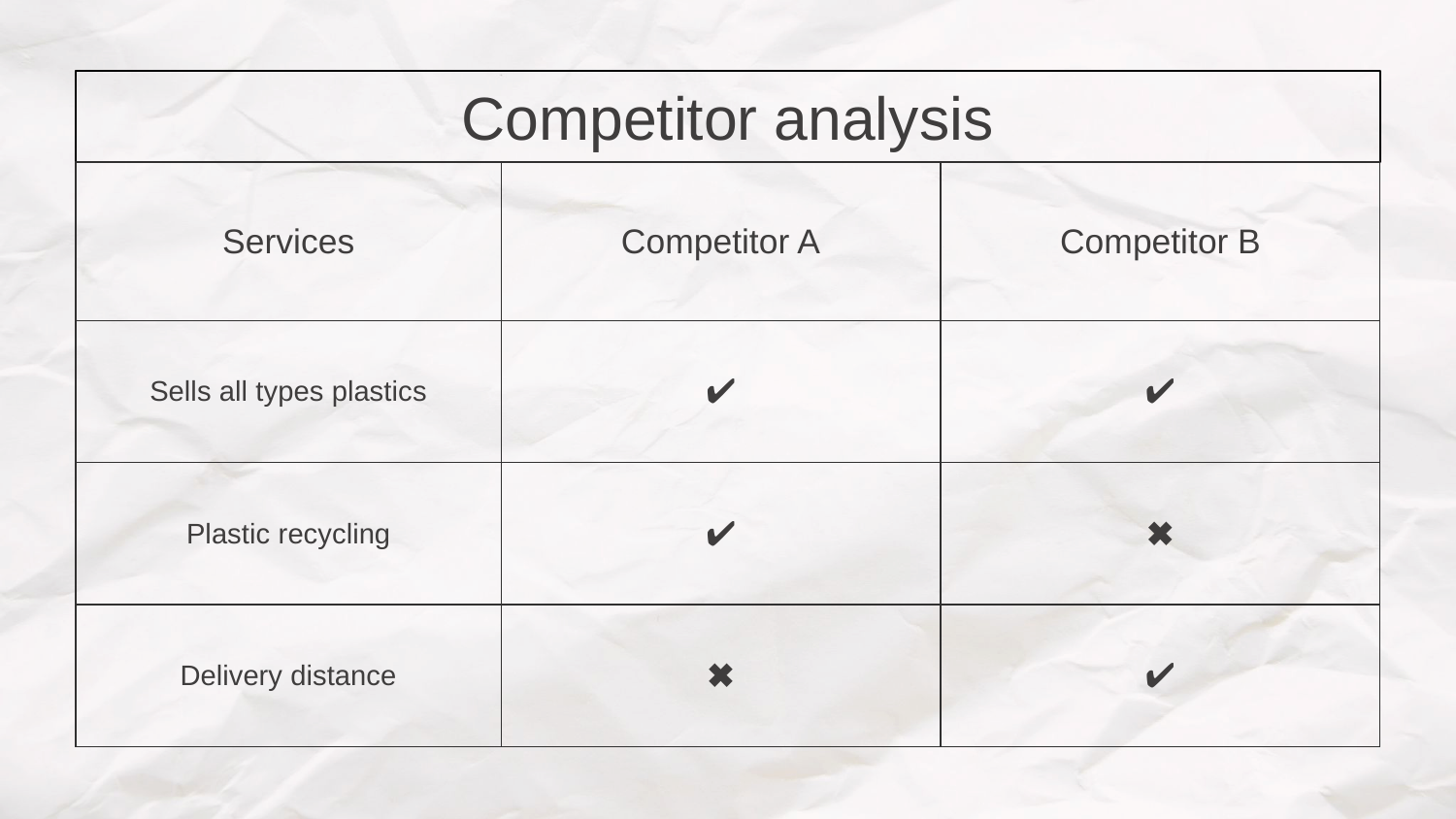

# Competitor analysis
| Services | Competitor A | Competitor B |
| --- | --- | --- |
| Sells all types plastics | ✔ | ✔ |
| Plastic recycling | ✔ | ✖ |
| Delivery distance | ✖ | ✔ |